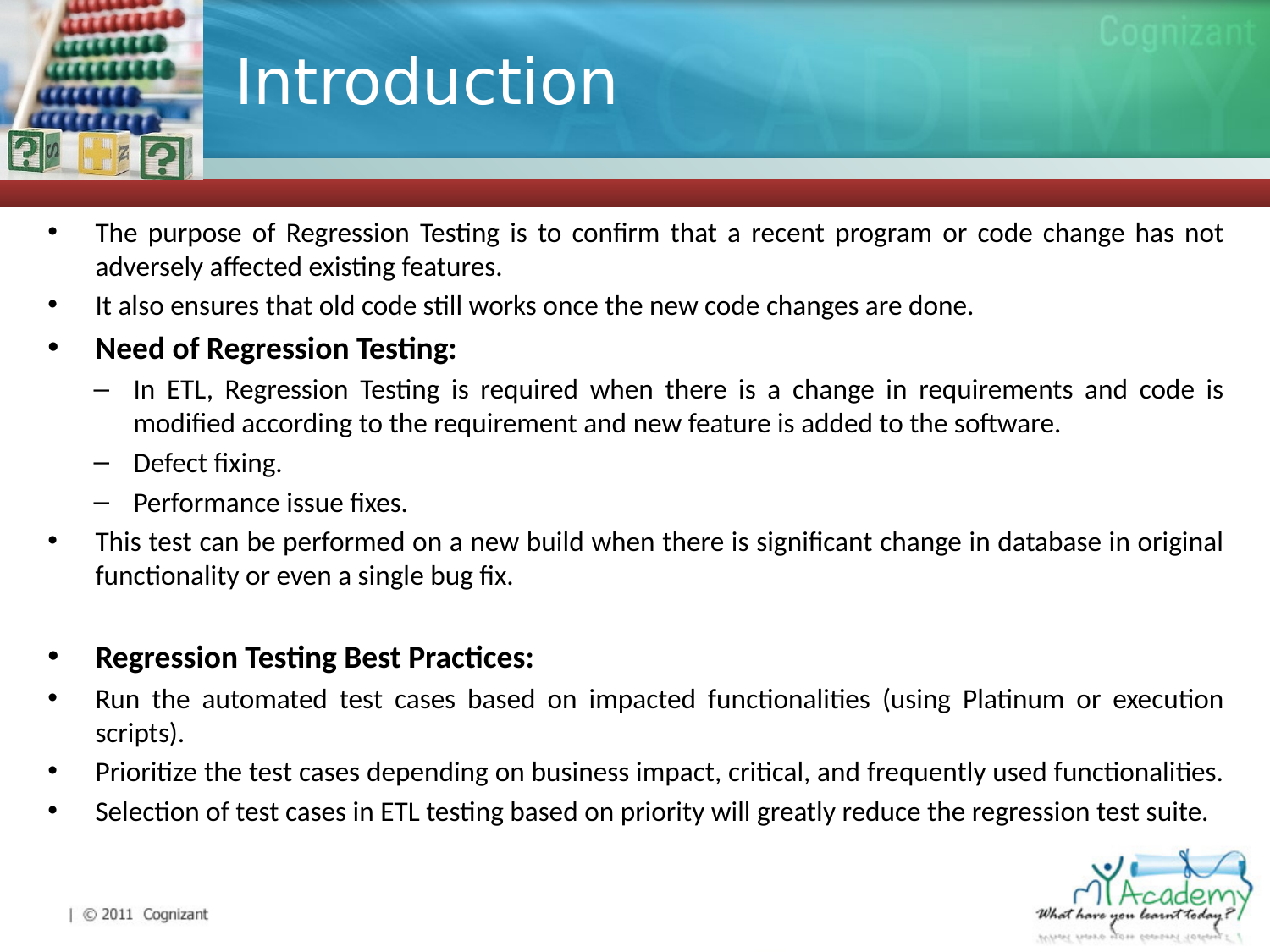

# Introduction
The purpose of Regression Testing is to confirm that a recent program or code change has not adversely affected existing features.
It also ensures that old code still works once the new code changes are done.
Need of Regression Testing:
In ETL, Regression Testing is required when there is a change in requirements and code is modified according to the requirement and new feature is added to the software.
Defect fixing.
Performance issue fixes.
This test can be performed on a new build when there is significant change in database in original functionality or even a single bug fix.

Regression Testing Best Practices:
Run the automated test cases based on impacted functionalities (using Platinum or execution scripts).
Prioritize the test cases depending on business impact, critical, and frequently used functionalities.
Selection of test cases in ETL testing based on priority will greatly reduce the regression test suite.